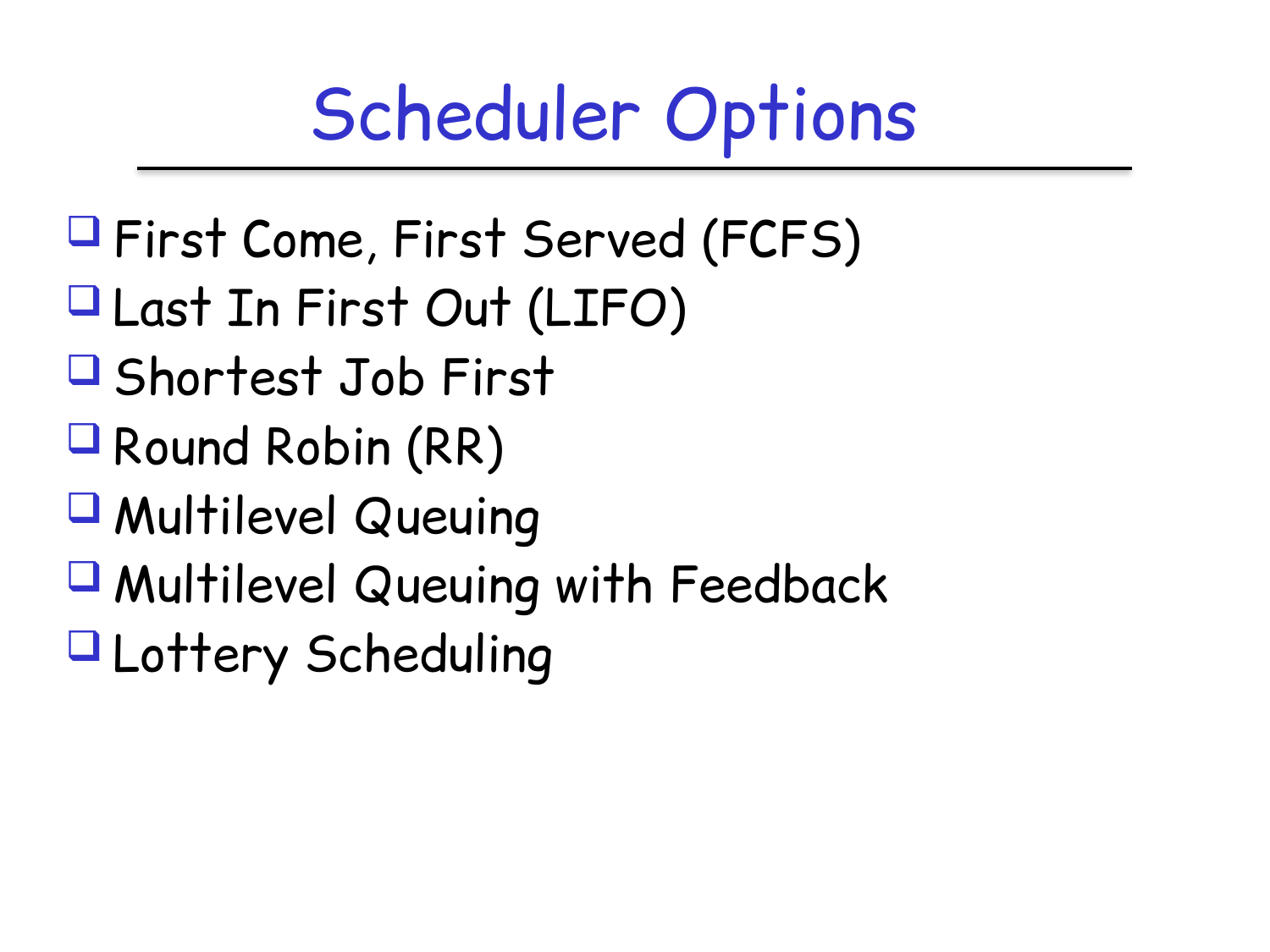

# Scheduler Options
First Come, First Served (FCFS)
Last In First Out (LIFO)
Shortest Job First
Round Robin (RR)
Multilevel Queuing
Multilevel Queuing with Feedback
Lottery Scheduling